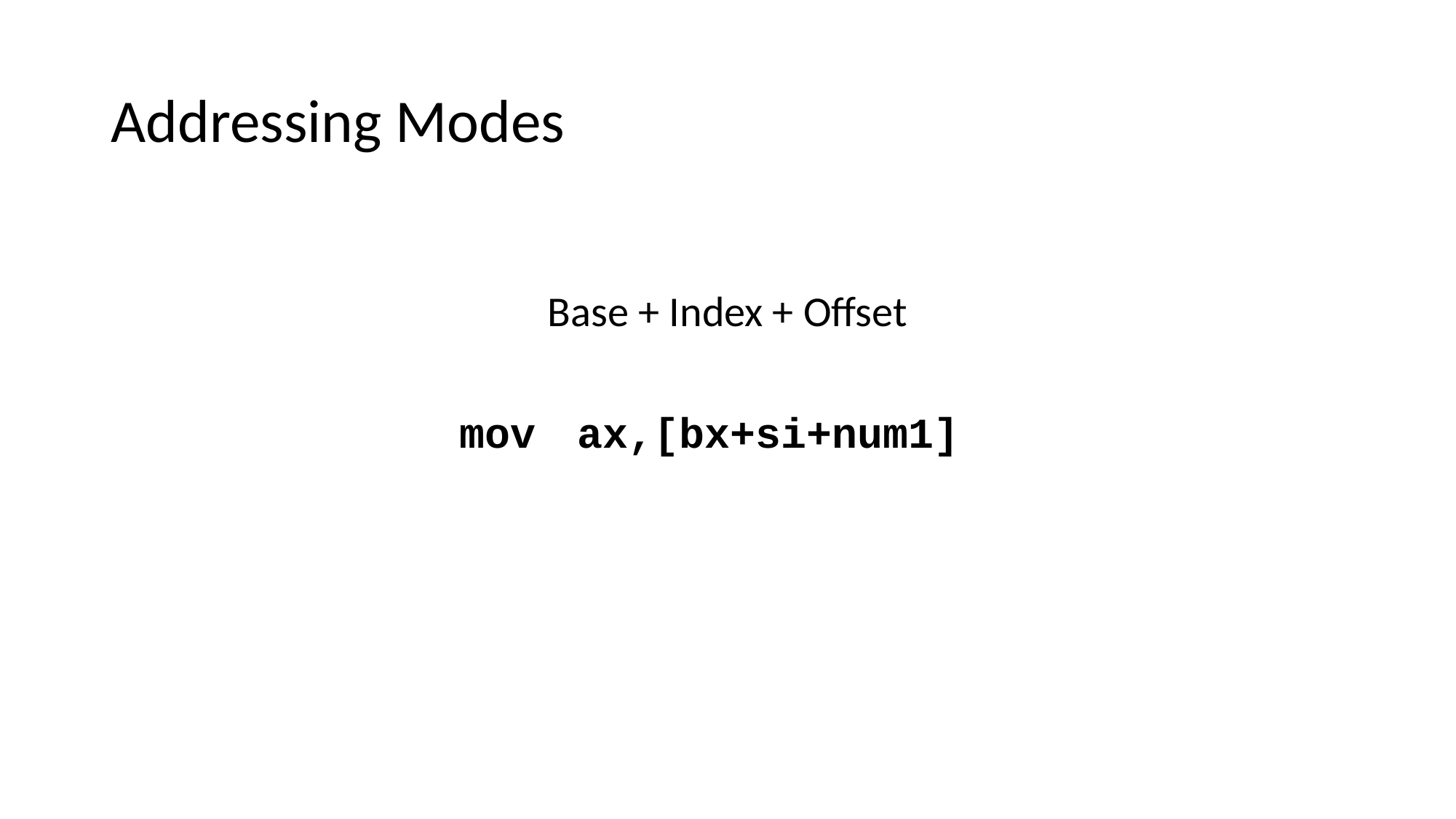

# Addressing Modes

Base + Index + Offset

     mov 	ax,[bx+si+num1]